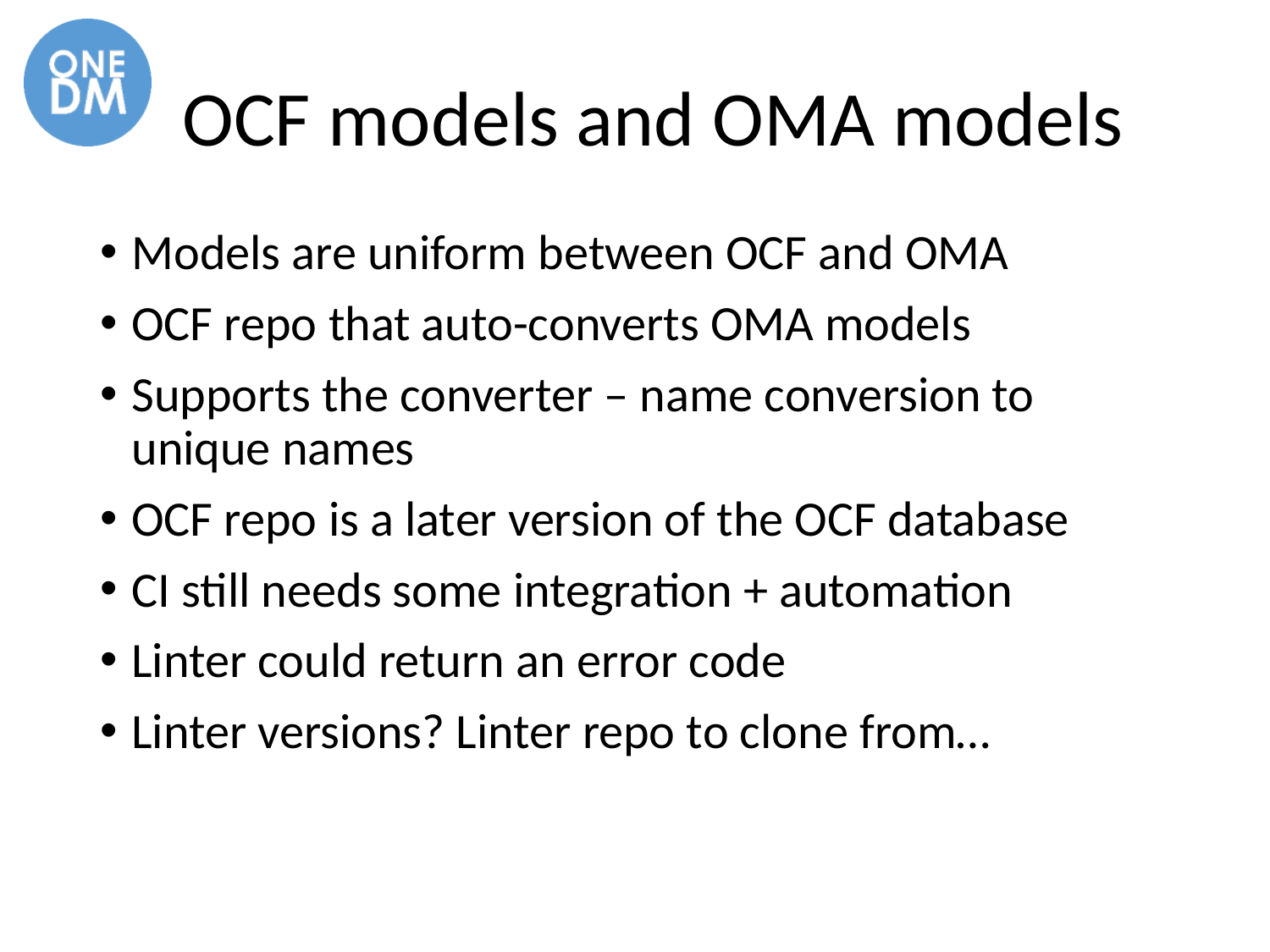

# OCF models and OMA models
Models are uniform between OCF and OMA
OCF repo that auto-converts OMA models
Supports the converter – name conversion to unique names
OCF repo is a later version of the OCF database
CI still needs some integration + automation
Linter could return an error code
Linter versions? Linter repo to clone from…